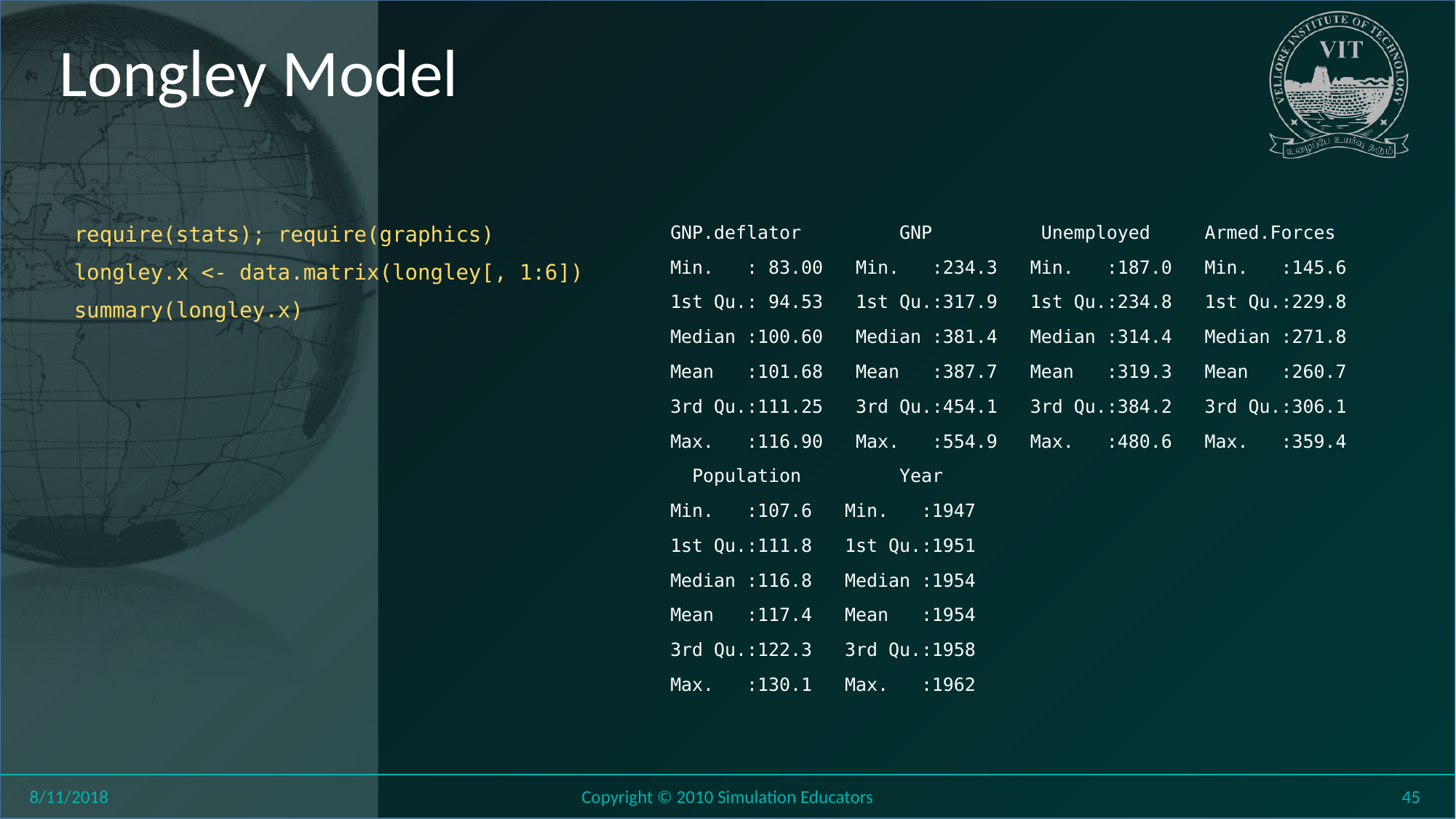

# Longley Model
require(stats); require(graphics)
longley.x <- data.matrix(longley[, 1:6])
summary(longley.x)

 GNP.deflator         GNP          Unemployed     Armed.Forces
 Min.   : 83.00   Min.   :234.3   Min.   :187.0   Min.   :145.6
 1st Qu.: 94.53   1st Qu.:317.9   1st Qu.:234.8   1st Qu.:229.8
 Median :100.60   Median :381.4   Median :314.4   Median :271.8
 Mean   :101.68   Mean   :387.7   Mean   :319.3   Mean   :260.7
 3rd Qu.:111.25   3rd Qu.:454.1   3rd Qu.:384.2   3rd Qu.:306.1
 Max.   :116.90   Max.   :554.9   Max.   :480.6   Max.   :359.4
   Population         Year
 Min.   :107.6   Min.   :1947
 1st Qu.:111.8   1st Qu.:1951
 Median :116.8   Median :1954
 Mean   :117.4   Mean   :1954
 3rd Qu.:122.3   3rd Qu.:1958
 Max.   :130.1   Max.   :1962
8/11/2018
Copyright © 2010 Simulation Educators
45